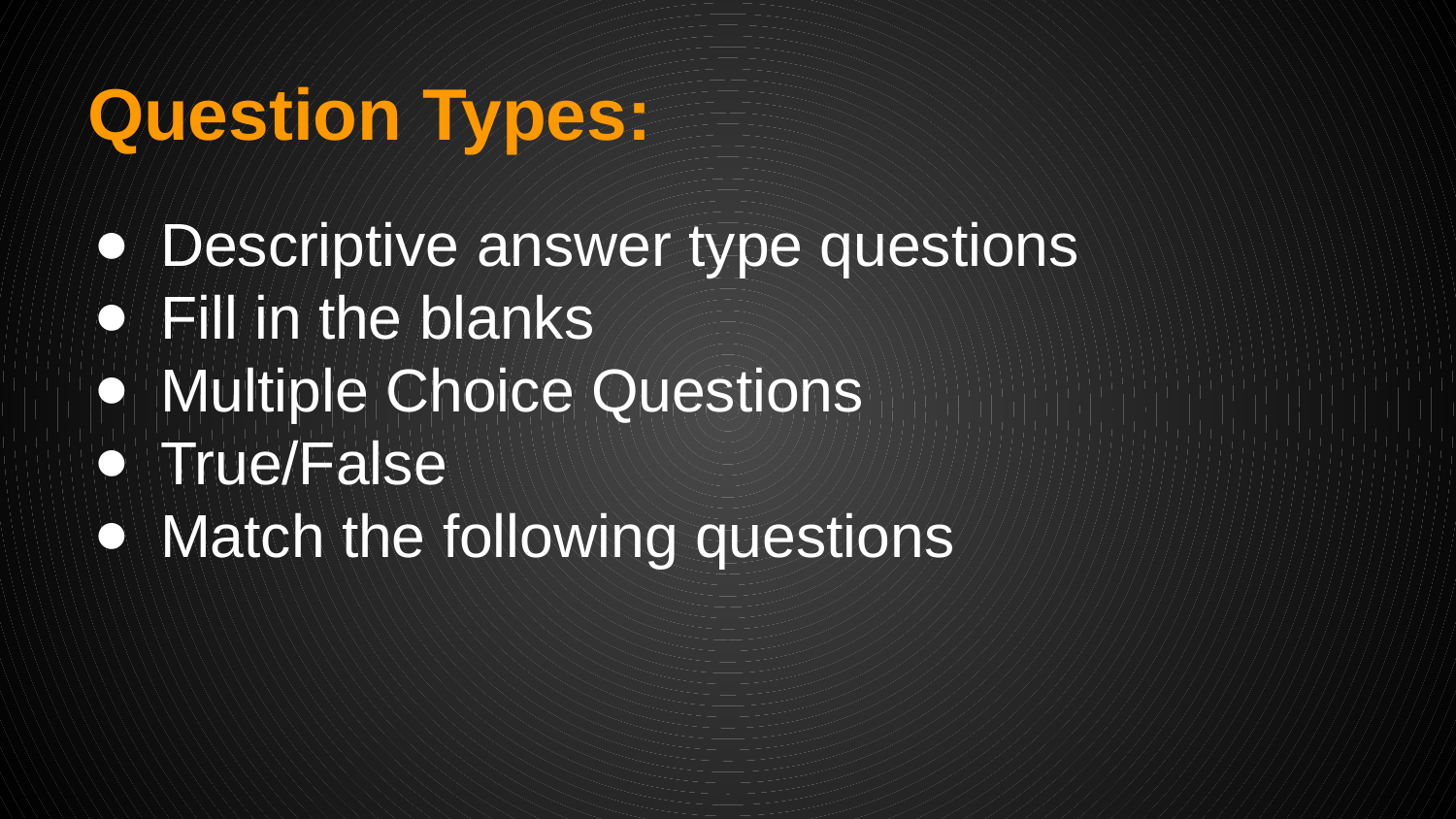

# Question Types:
Descriptive answer type questions
Fill in the blanks
Multiple Choice Questions
True/False
Match the following questions